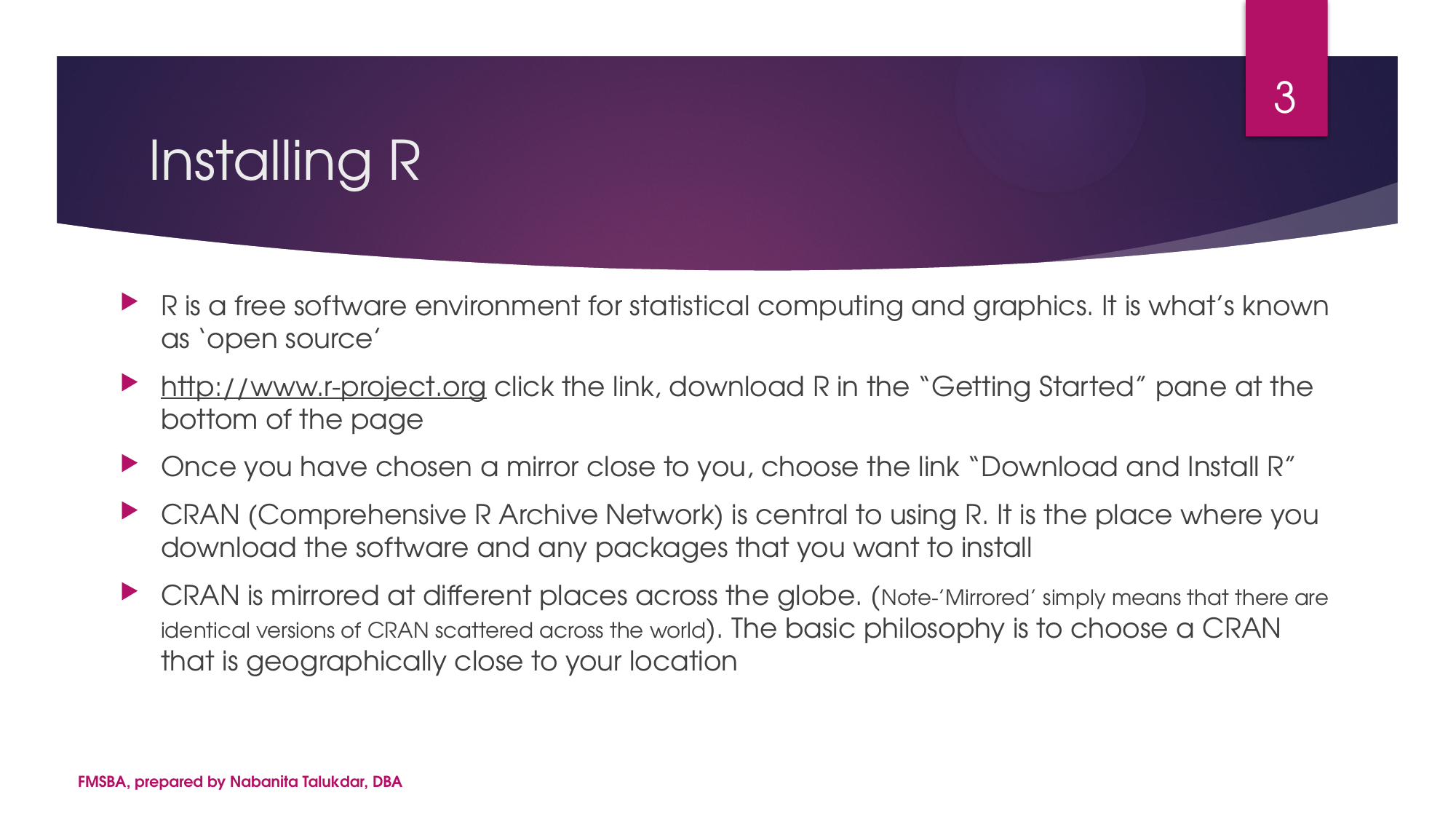

3
# Installing R
R is a free software environment for statistical computing and graphics. It is what’s known as ‘open source’
http://www.r-project.org click the link, download R in the “Getting Started” pane at the bottom of the page
Once you have chosen a mirror close to you, choose the link “Download and Install R”
CRAN (Comprehensive R Archive Network) is central to using R. It is the place where you download the software and any packages that you want to install
CRAN is mirrored at different places across the globe. (Note-’Mirrored’ simply means that there are identical versions of CRAN scattered across the world). The basic philosophy is to choose a CRAN that is geographically close to your location

FMSBA, prepared by Nabanita Talukdar, DBA